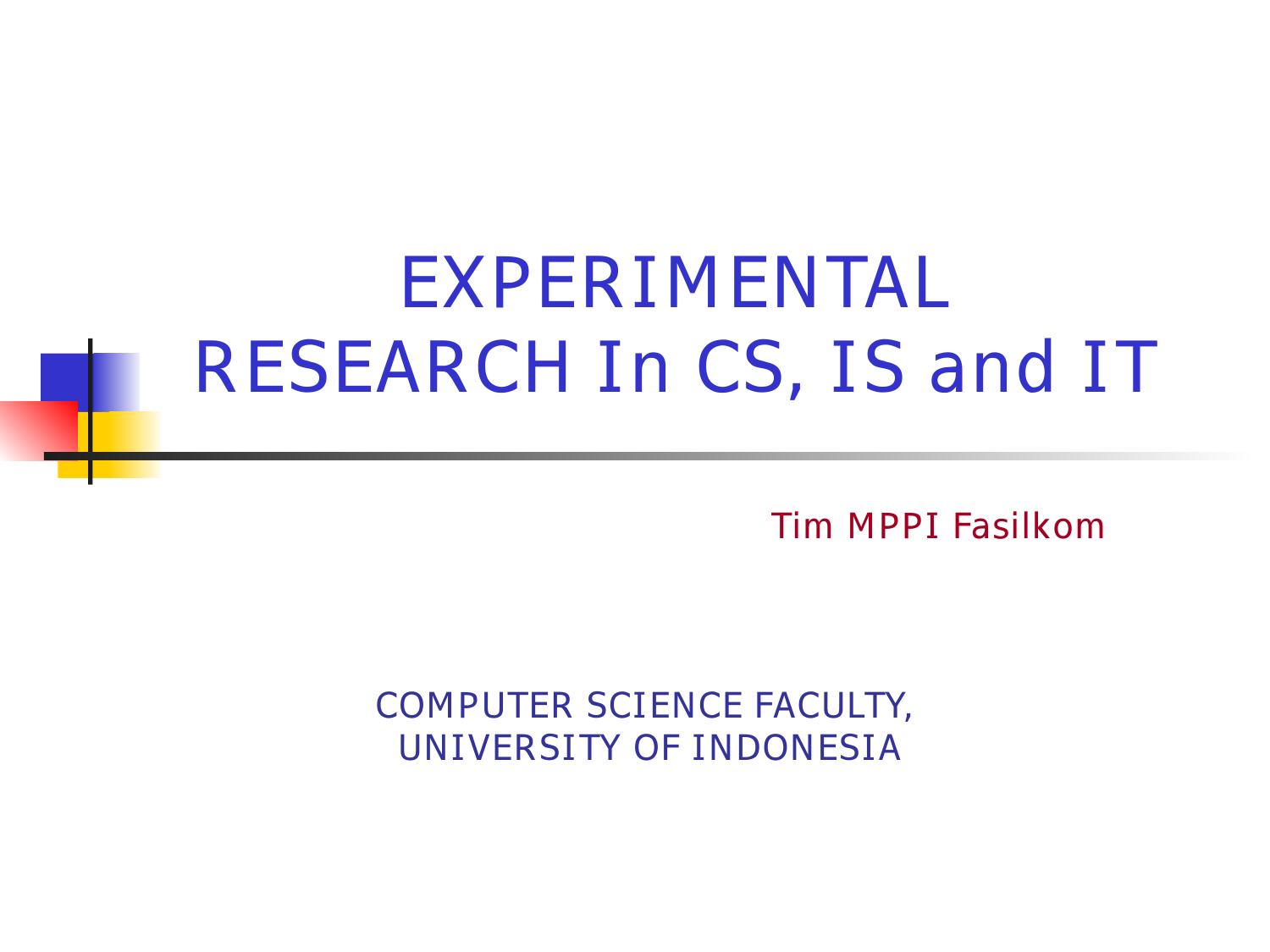

# EXPERIMENTAL RESEARCH In CS, IS and IT
Tim MPPI Fasilkom
COMPUTER SCIENCE FACULTY,
UNIVERSITY OF INDONESIA